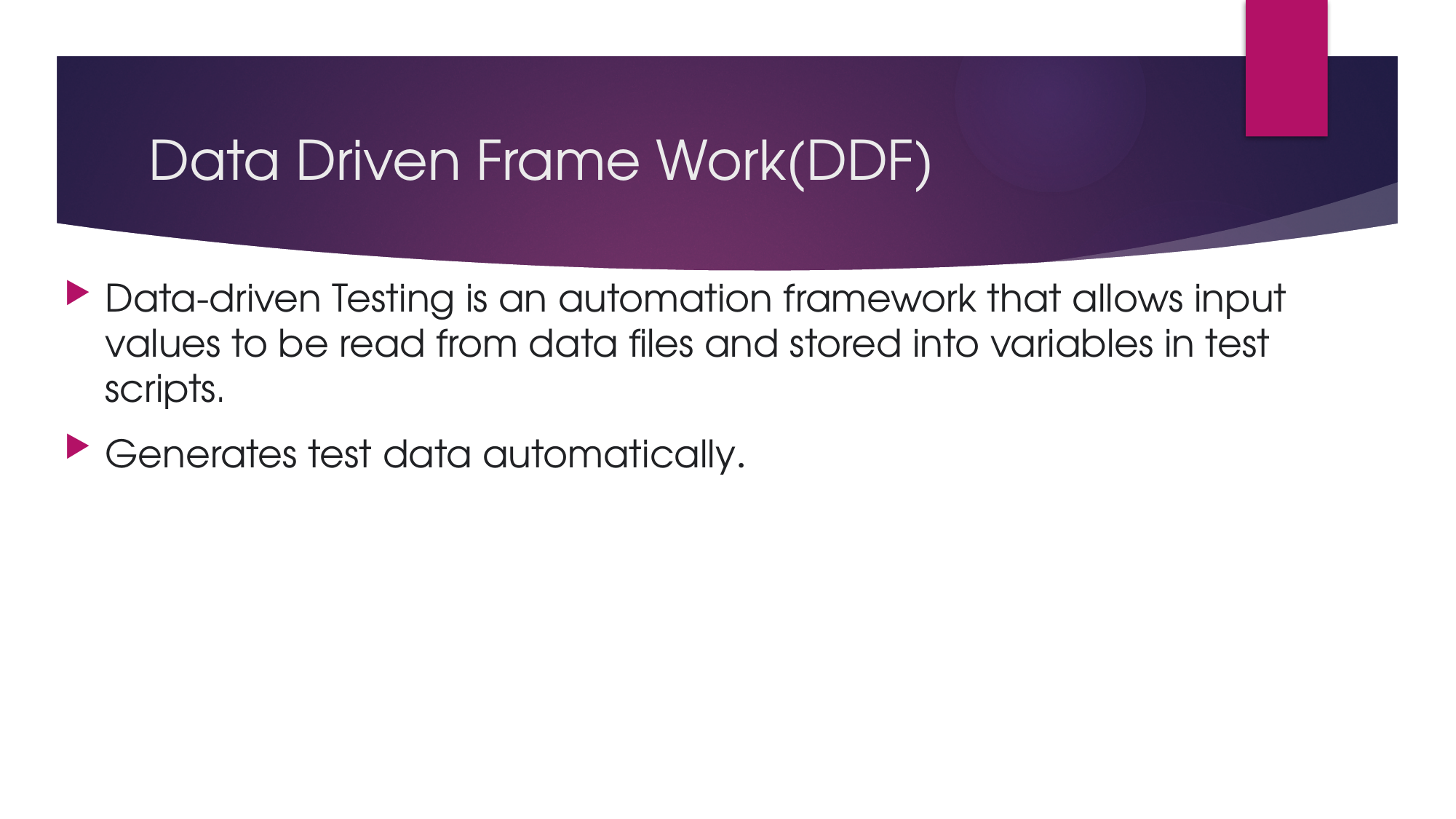

# Data Driven Frame Work(DDF)
Data-driven Testing is an automation framework that allows input values to be read from data files and stored into variables in test scripts.
Generates test data automatically.